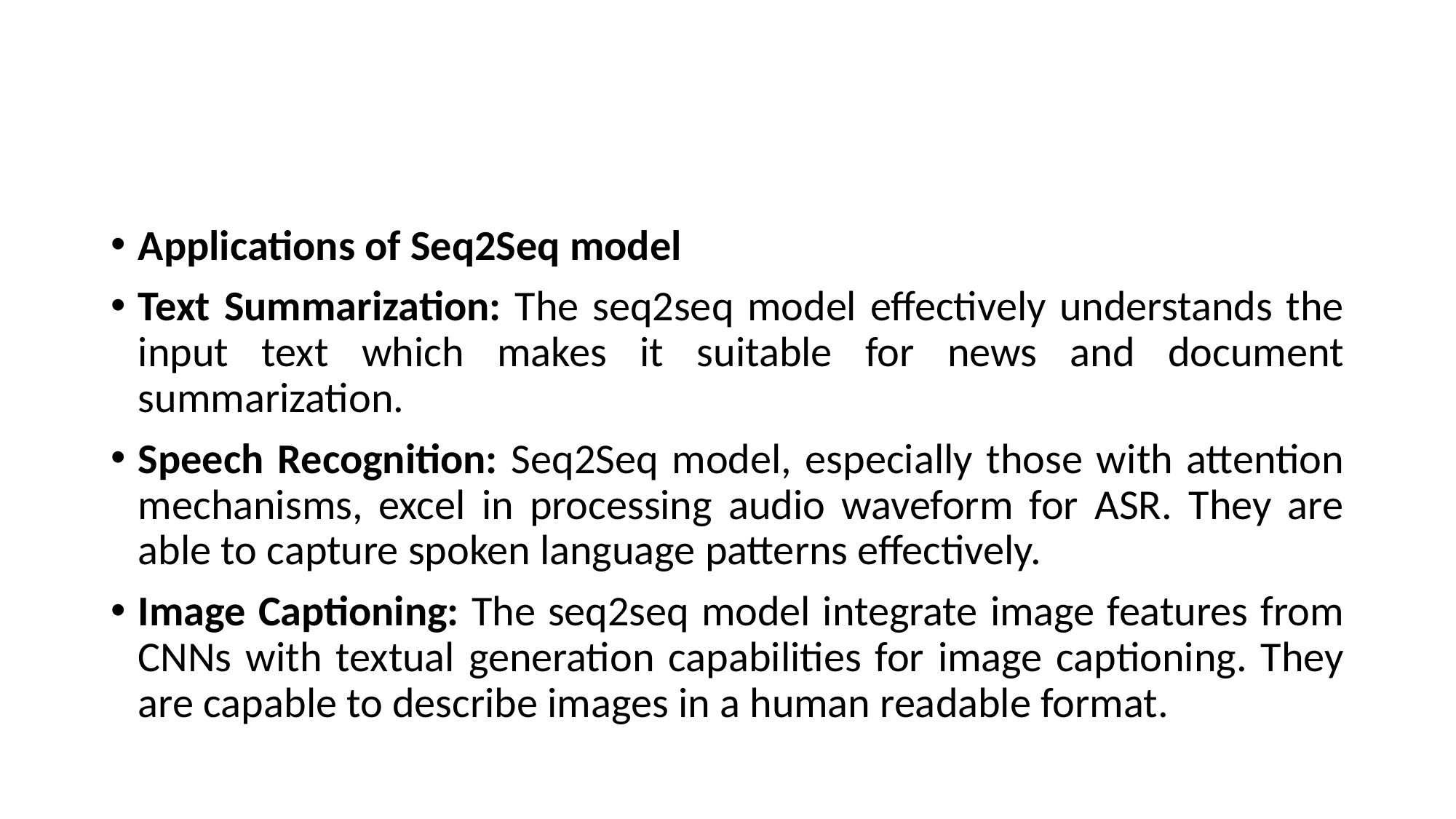

#
Applications of Seq2Seq model
Text Summarization: The seq2seq model effectively understands the input text which makes it suitable for news and document summarization.
Speech Recognition: Seq2Seq model, especially those with attention mechanisms, excel in processing audio waveform for ASR. They are able to capture spoken language patterns effectively.
Image Captioning: The seq2seq model integrate image features from CNNs with textual generation capabilities for image captioning. They are capable to describe images in a human readable format.